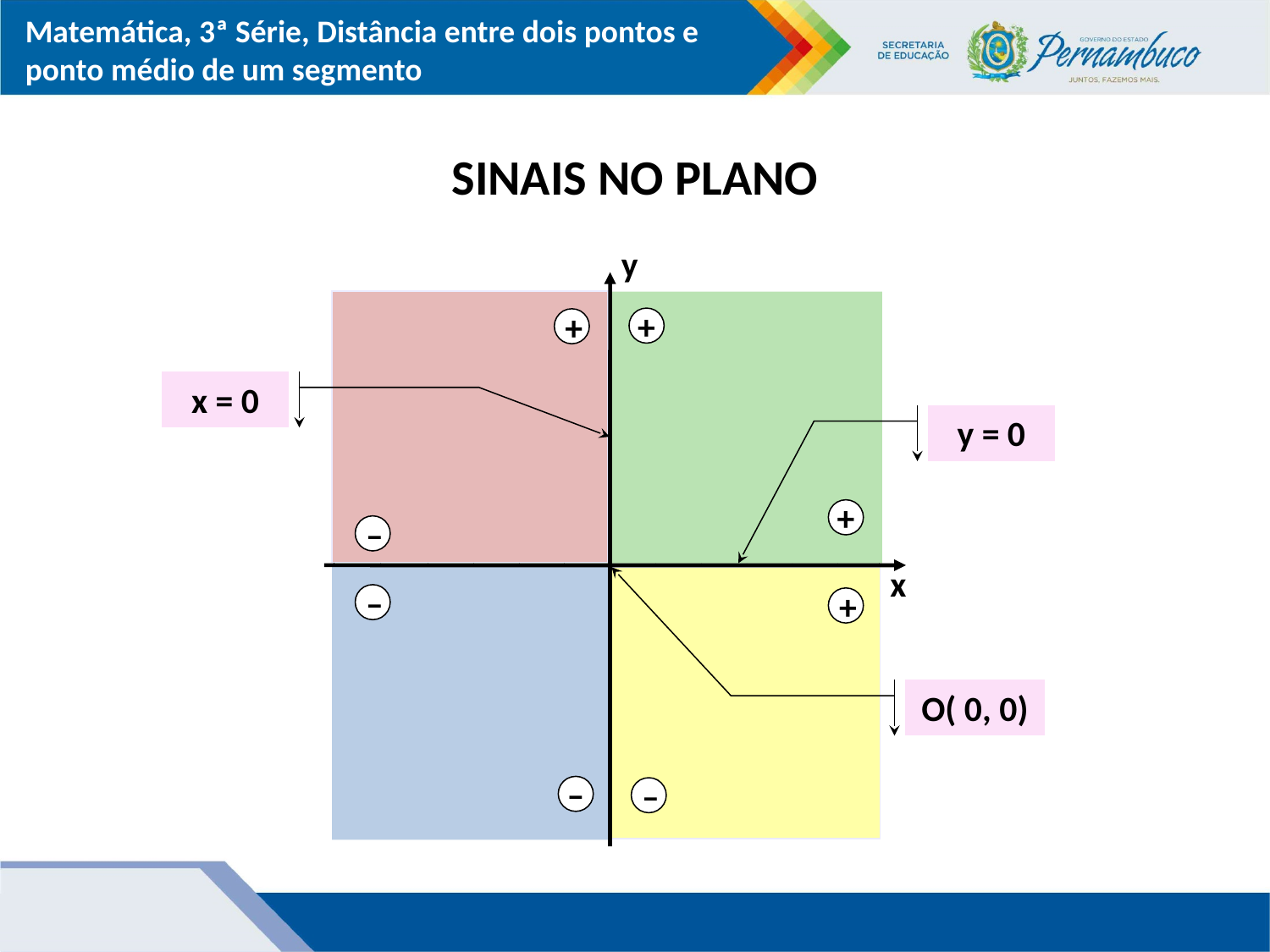

# SINAIS NO PLANO

y

+

+

x = 0

y = 0

+

–

x

–

+

O( 0, 0)
–

–